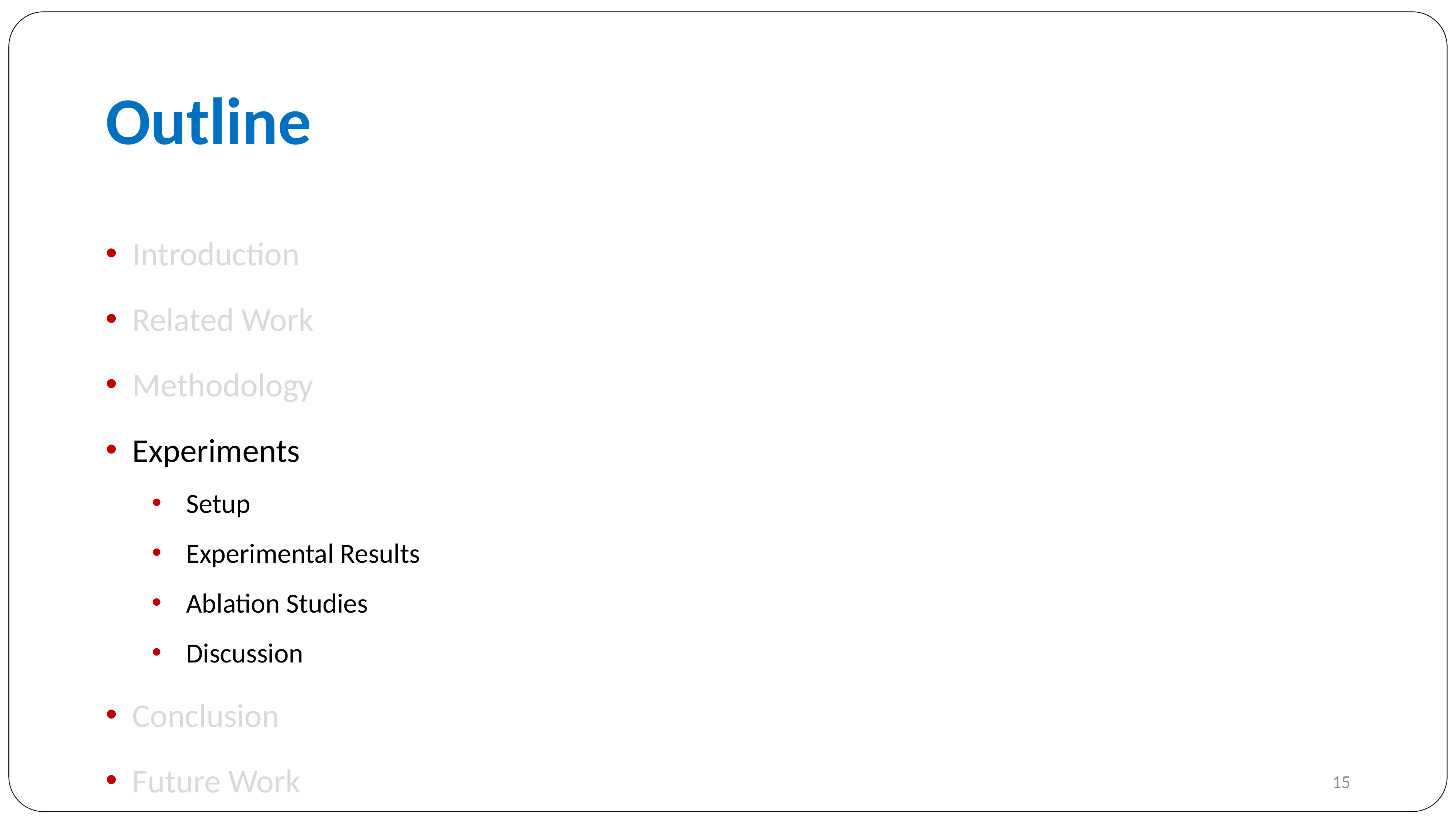

# Outline
Introduction
Related Work
Methodology
Experiments
Setup
Experimental Results
Ablation Studies
Discussion
Conclusion
Future Work
15